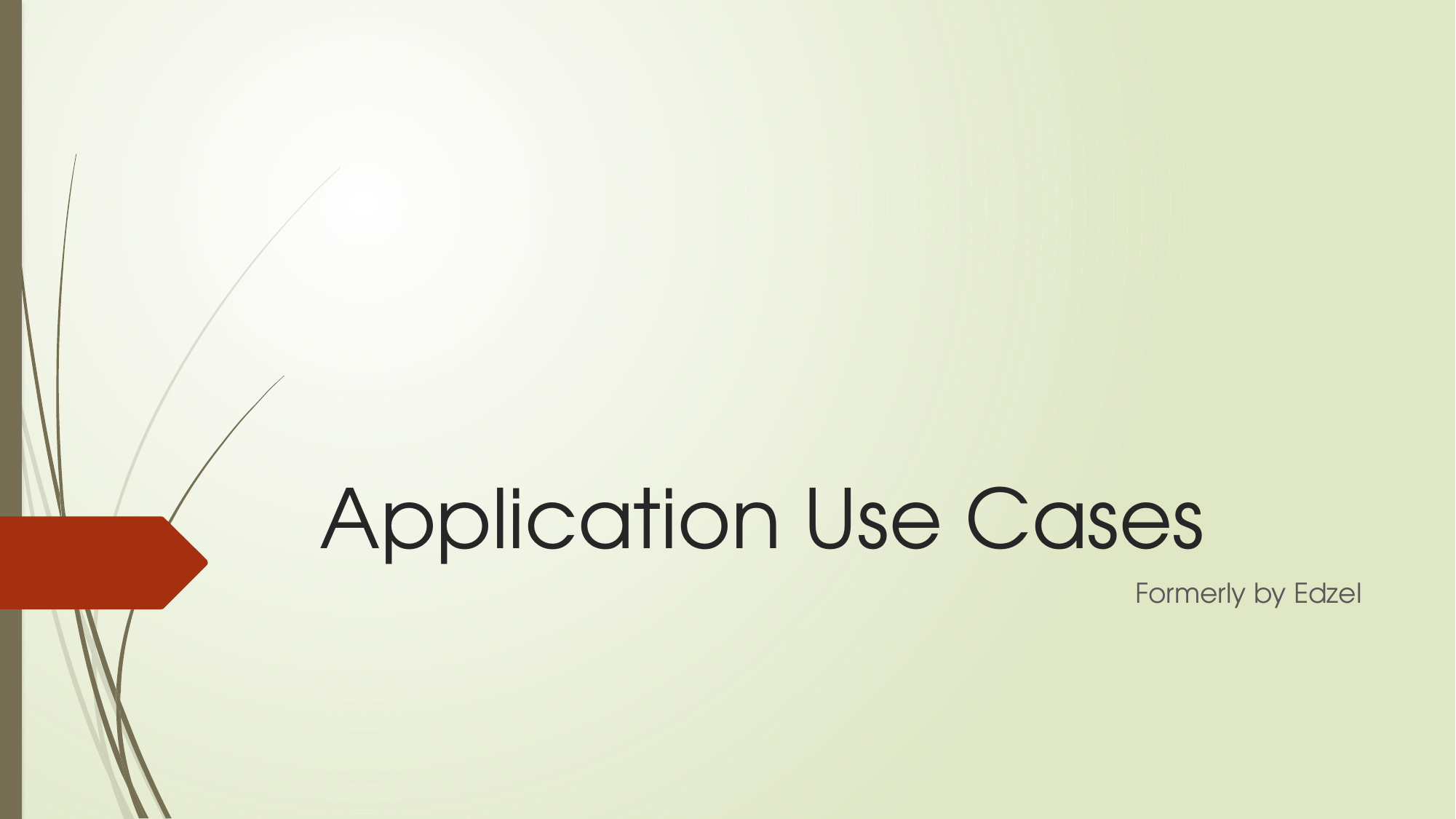

# Application Use Cases
Formerly by Edzel